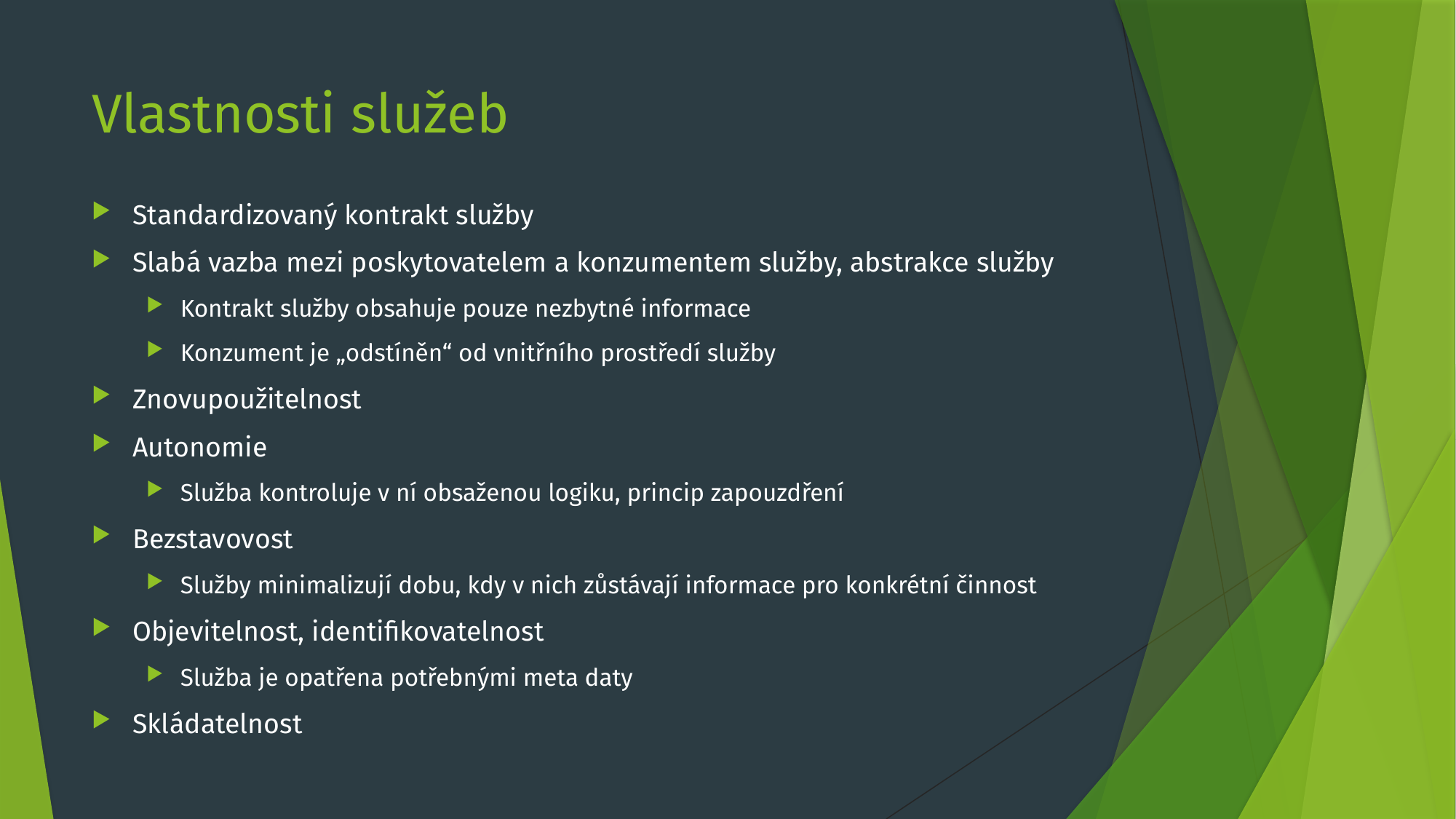

# Vlastnosti služeb
Standardizovaný kontrakt služby
Slabá vazba mezi poskytovatelem a konzumentem služby, abstrakce služby
Kontrakt služby obsahuje pouze nezbytné informace
Konzument je „odstíněn“ od vnitřního prostředí služby
Znovupoužitelnost
Autonomie
Služba kontroluje v ní obsaženou logiku, princip zapouzdření
Bezstavovost
Služby minimalizují dobu, kdy v nich zůstávají informace pro konkrétní činnost
Objevitelnost, identifikovatelnost
Služba je opatřena potřebnými meta daty
Skládatelnost